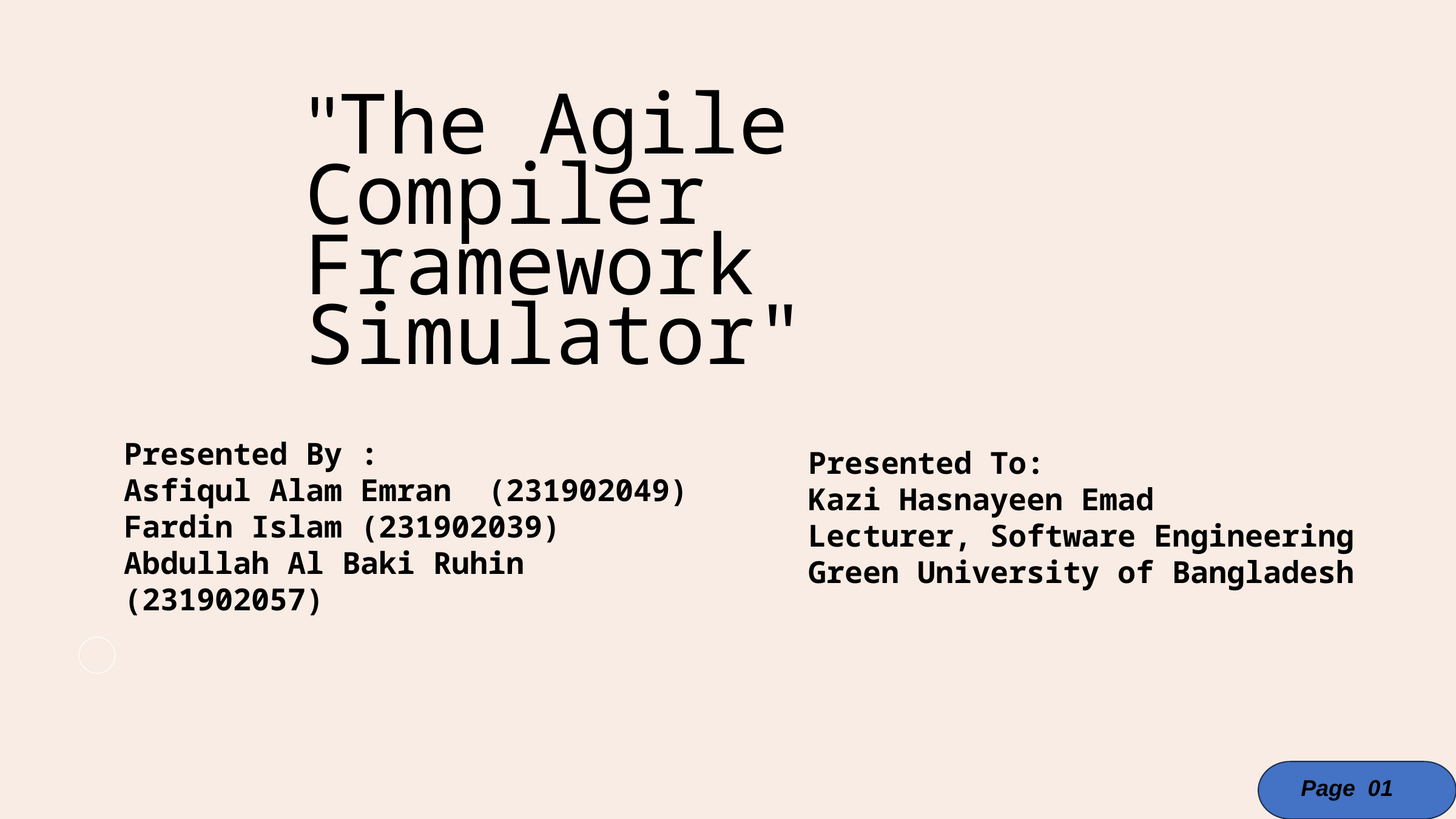

"The Agile Compiler Framework Simulator"
Presented By :
Asfiqul Alam Emran  (231902049)
Fardin Islam (231902039)
Abdullah Al Baki Ruhin (231902057)
Presented To:
Kazi Hasnayeen Emad
Lecturer, Software Engineering
Green University of Bangladesh

Page  01